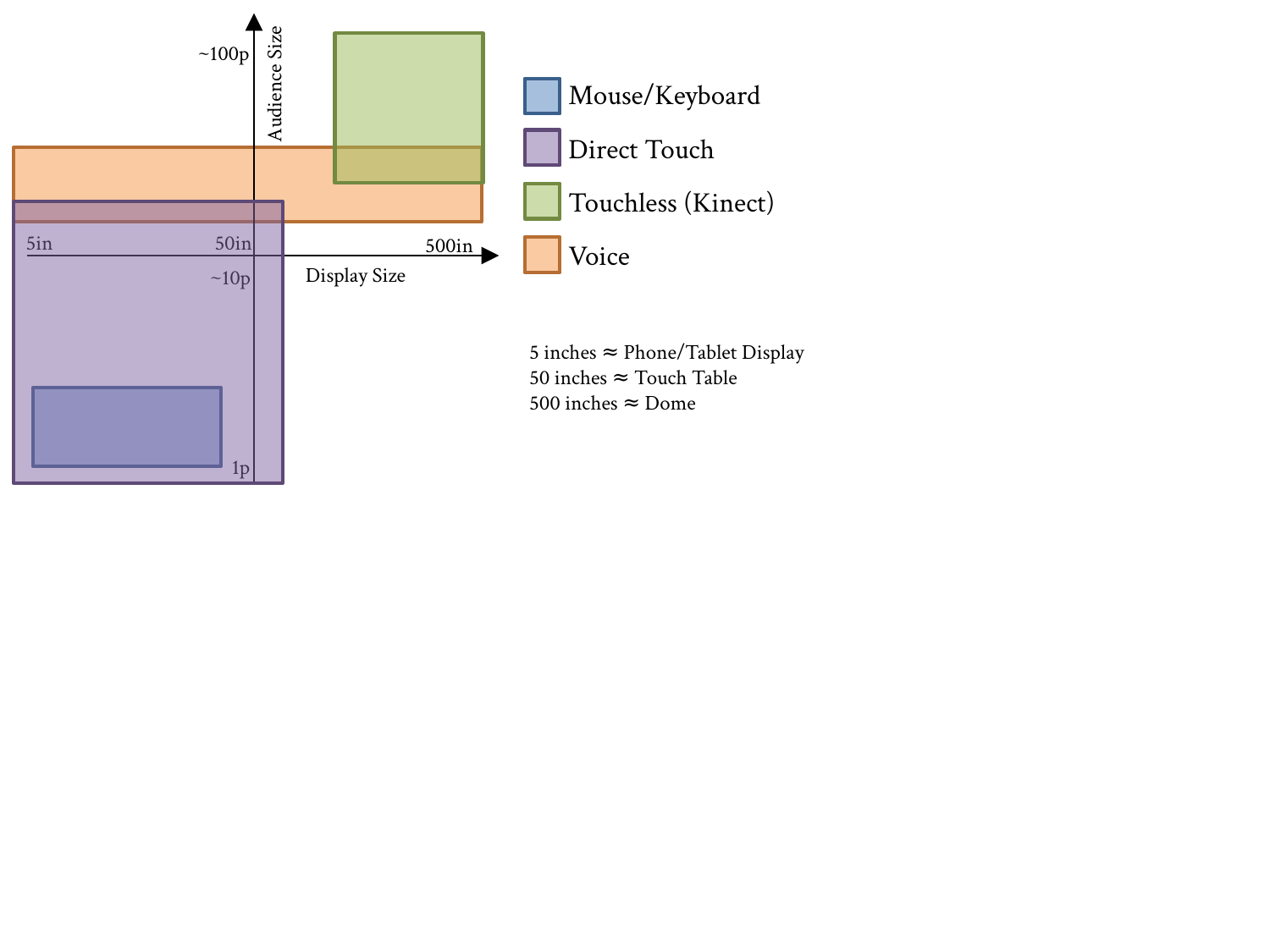

~100p

Audience Size
Mouse/Keyboard

Direct Touch

Touchless (Kinect)

50in
5in
500in
Voice

Display Size
~10p
5 inches ≈ Phone/Tablet Display
50 inches ≈ Touch Table
500 inches ≈ Dome

1p
Scales well with data size